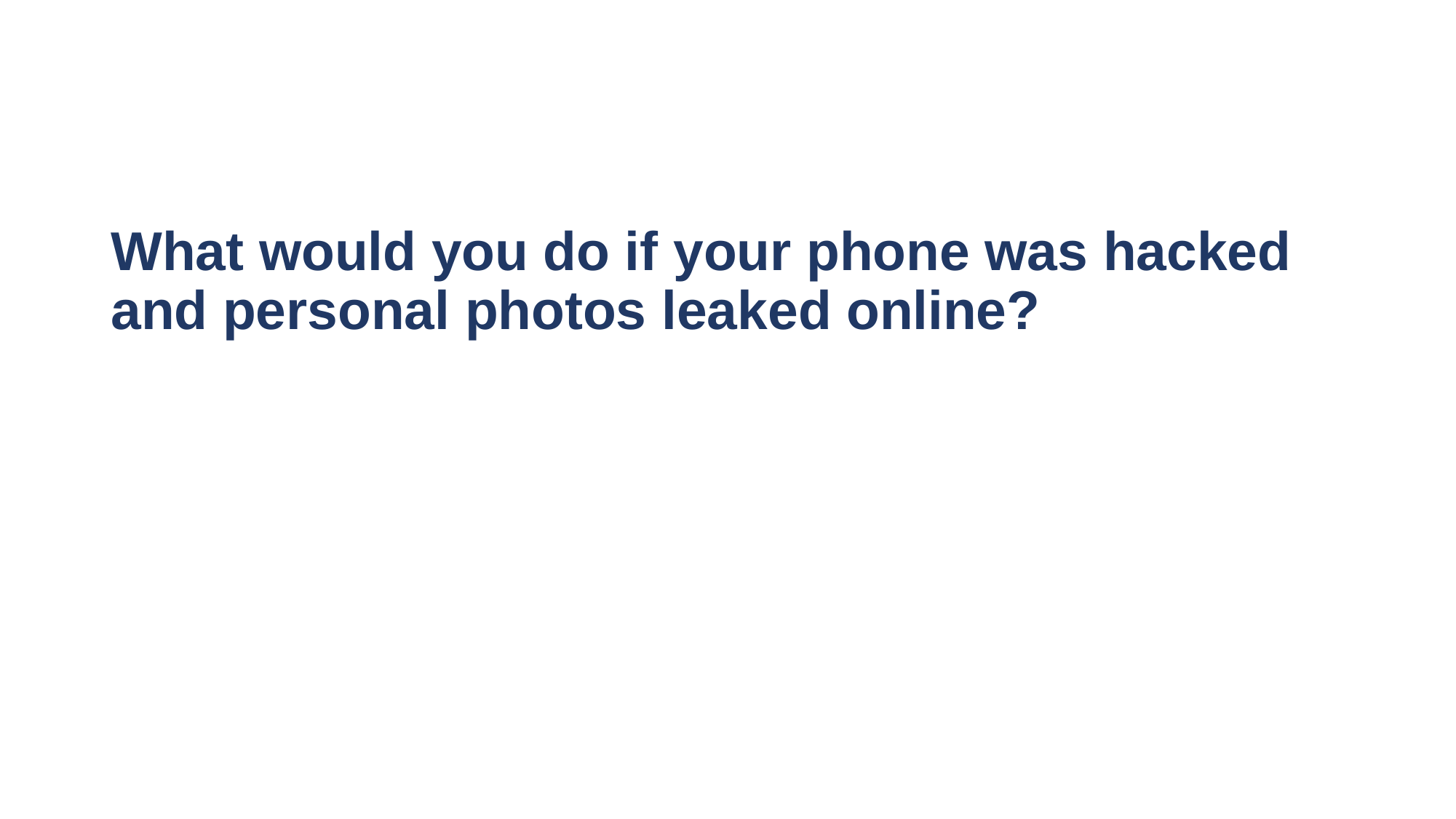

What would you do if your phone was hacked and personal photos leaked online?